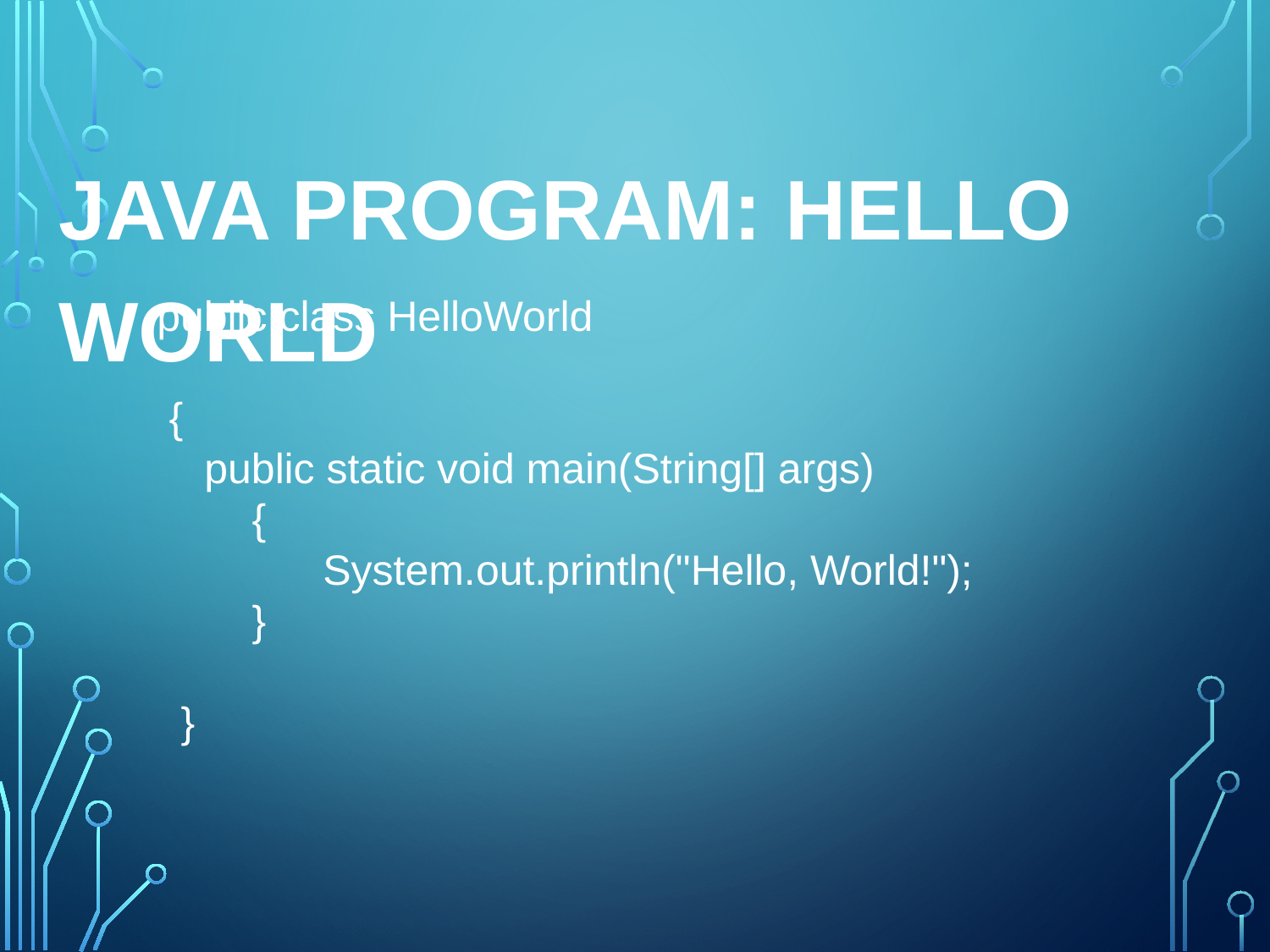

JAVA PROGRAM: HELLO WORLD
public class HelloWorld

 {
    public static void main(String[] args)
        {
              System.out.println("Hello, World!");
        }

  }